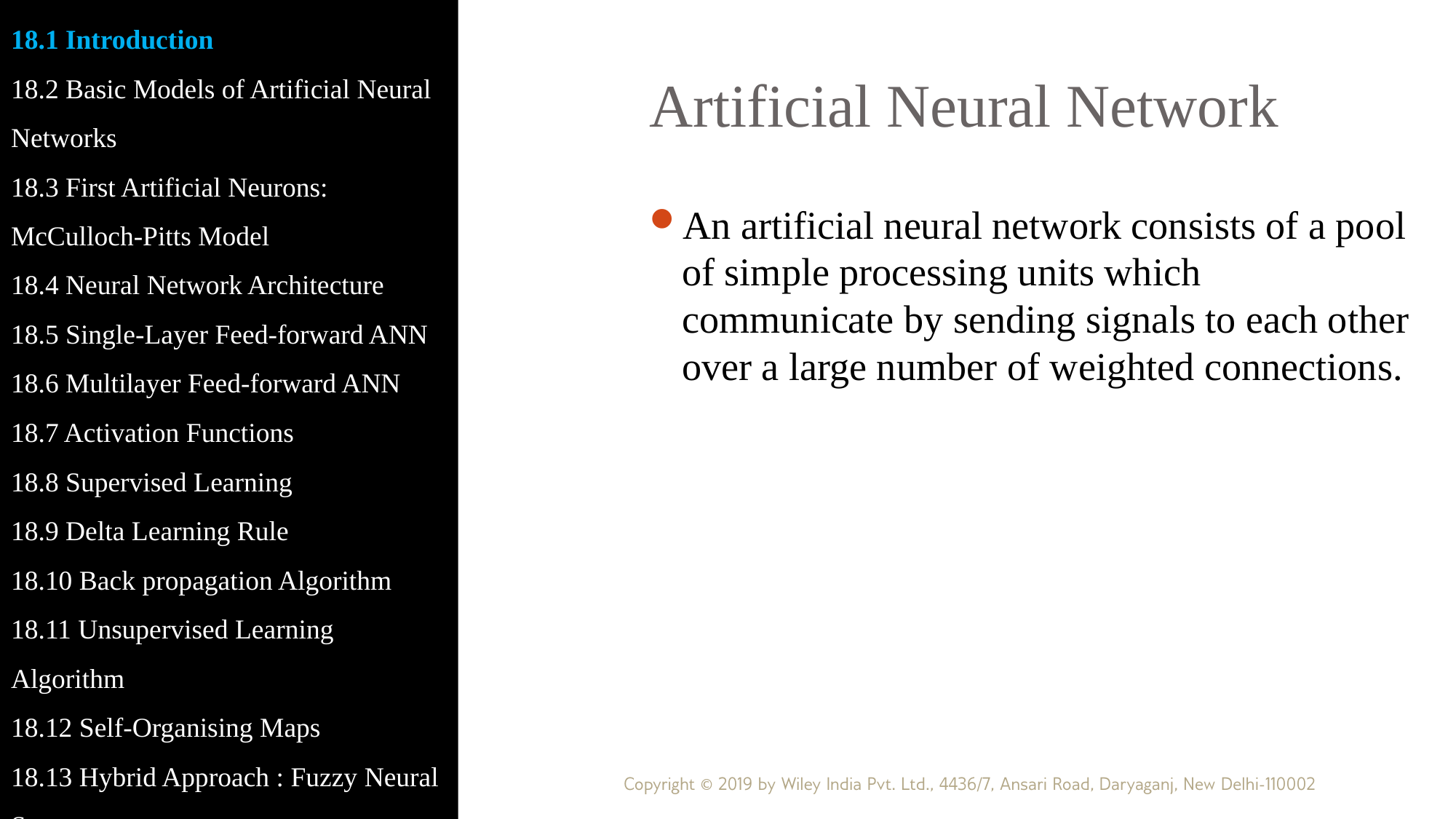

18.1 Introduction
18.2 Basic Models of Artificial Neural Networks
18.3 First Artificial Neurons: McCulloch-Pitts Model
18.4 Neural Network Architecture
18.5 Single-Layer Feed-forward ANN
18.6 Multilayer Feed-forward ANN
18.7 Activation Functions
18.8 Supervised Learning
18.9 Delta Learning Rule
18.10 Back propagation Algorithm
18.11 Unsupervised Learning Algorithm
18.12 Self-Organising Maps
18.13 Hybrid Approach : Fuzzy Neural Systems
Artificial Neural Network
An artificial neural network consists of a pool of simple processing units which communicate by sending signals to each other over a large number of weighted connections.

Copyright © 2019 by Wiley India Pvt. Ltd., 4436/7, Ansari Road, Daryaganj, New Delhi-110002